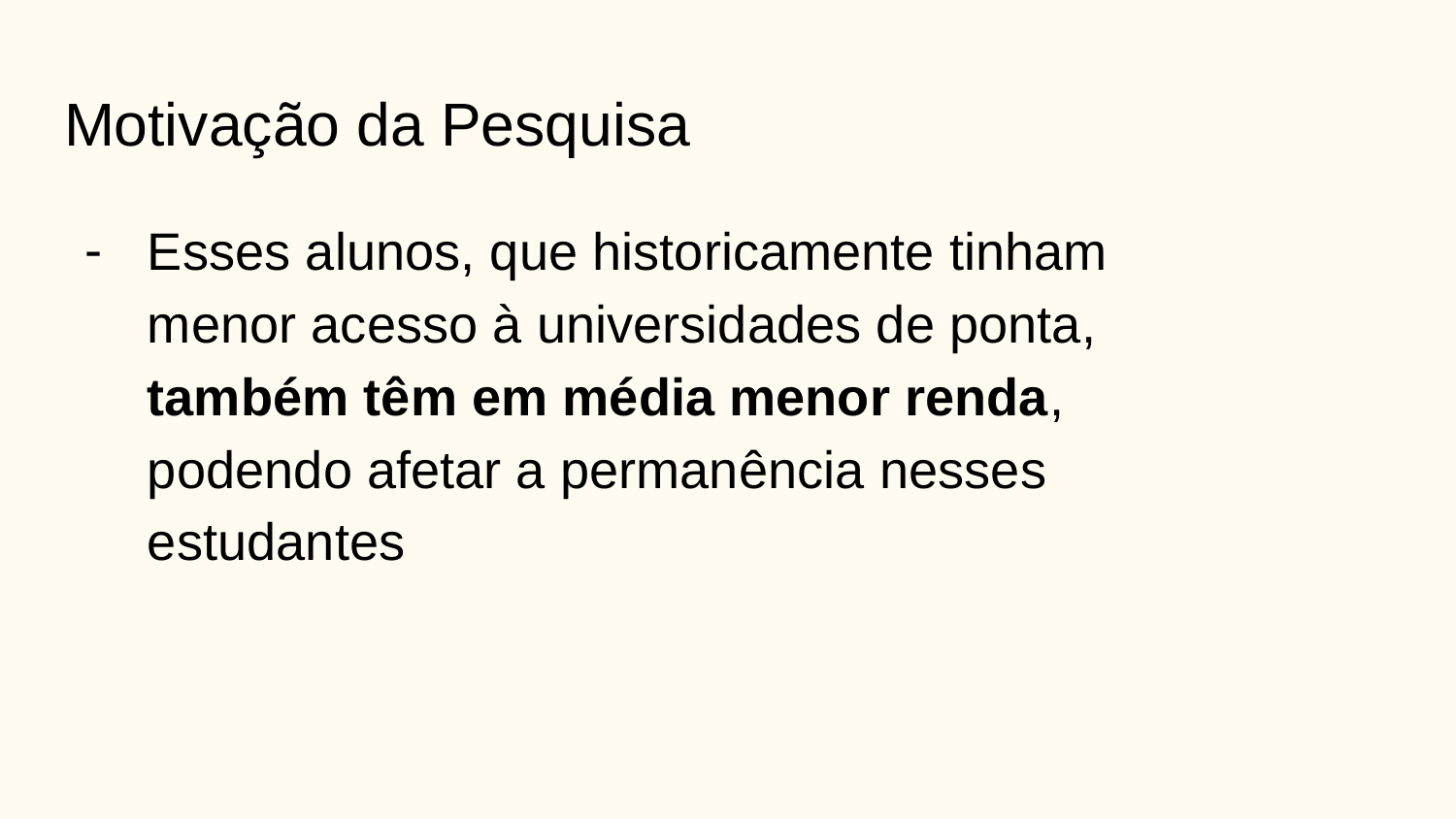

# Motivação da Pesquisa

Esses alunos, que historicamente tinham menor acesso à universidades de ponta, também têm em média menor renda, podendo afetar a permanência nesses estudantes